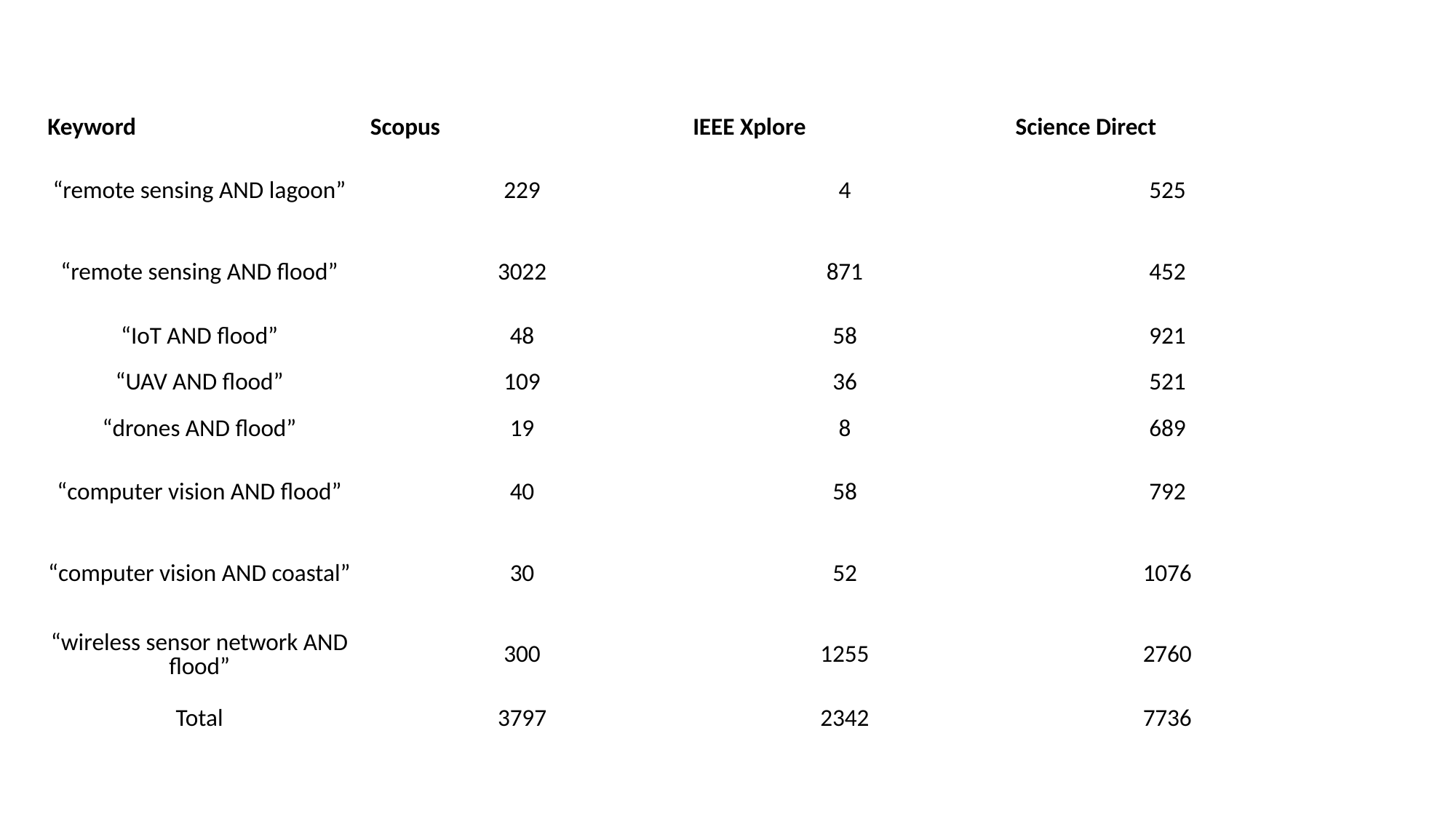

| Keyword | Scopus | IEEE Xplore | Science Direct |
| --- | --- | --- | --- |
| “remote sensing AND lagoon” | 229 | 4 | 525 |
| “remote sensing AND flood” | 3022 | 871 | 452 |
| “IoT AND flood” | 48 | 58 | 921 |
| “UAV AND flood” | 109 | 36 | 521 |
| “drones AND flood” | 19 | 8 | 689 |
| “computer vision AND flood” | 40 | 58 | 792 |
| “computer vision AND coastal” | 30 | 52 | 1076 |
| “wireless sensor network AND flood” | 300 | 1255 | 2760 |
| Total | 3797 | 2342 | 7736 |